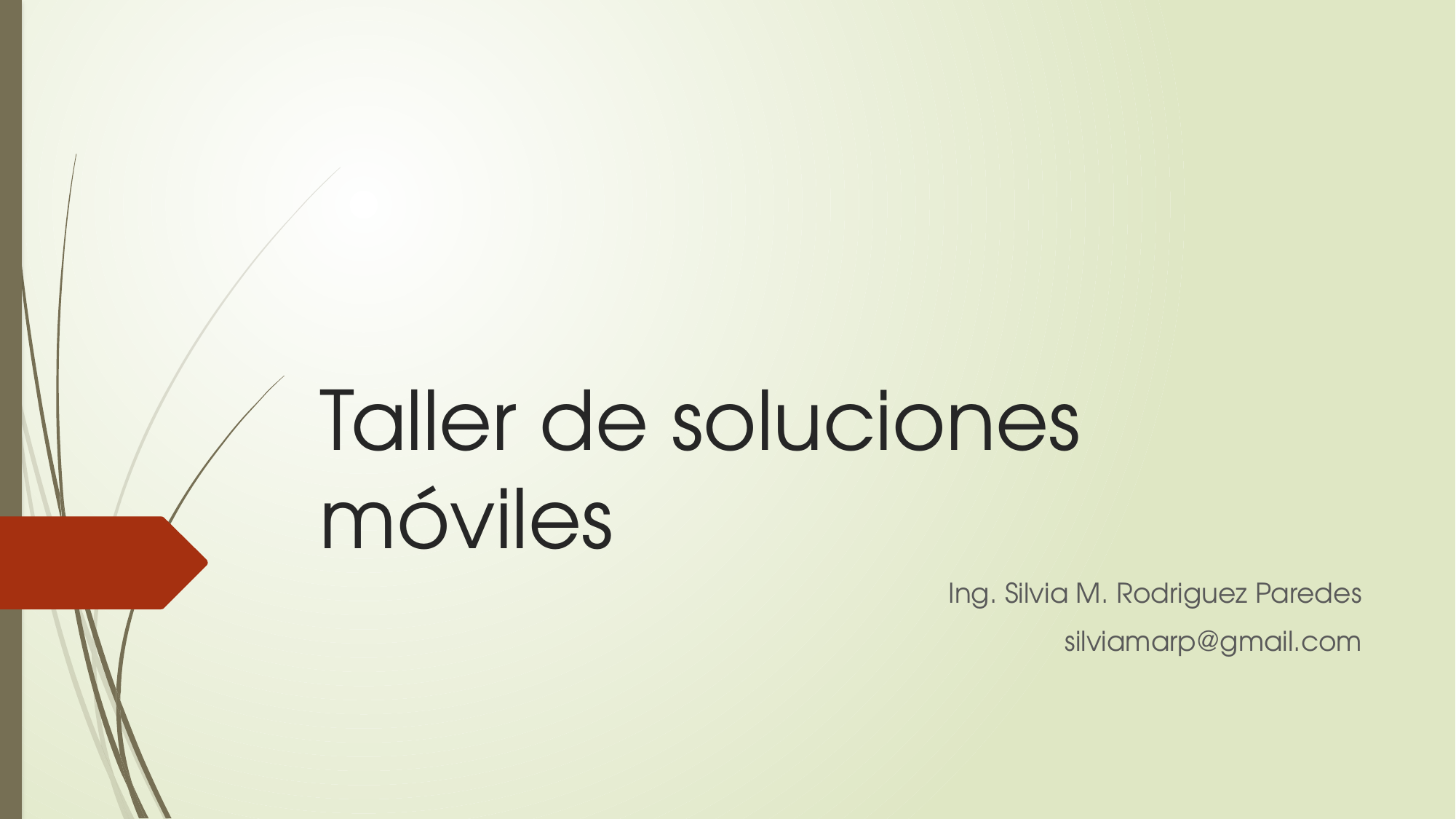

# Taller de soluciones móviles
Ing. Silvia M. Rodriguez Paredes
silviamarp@gmail.com